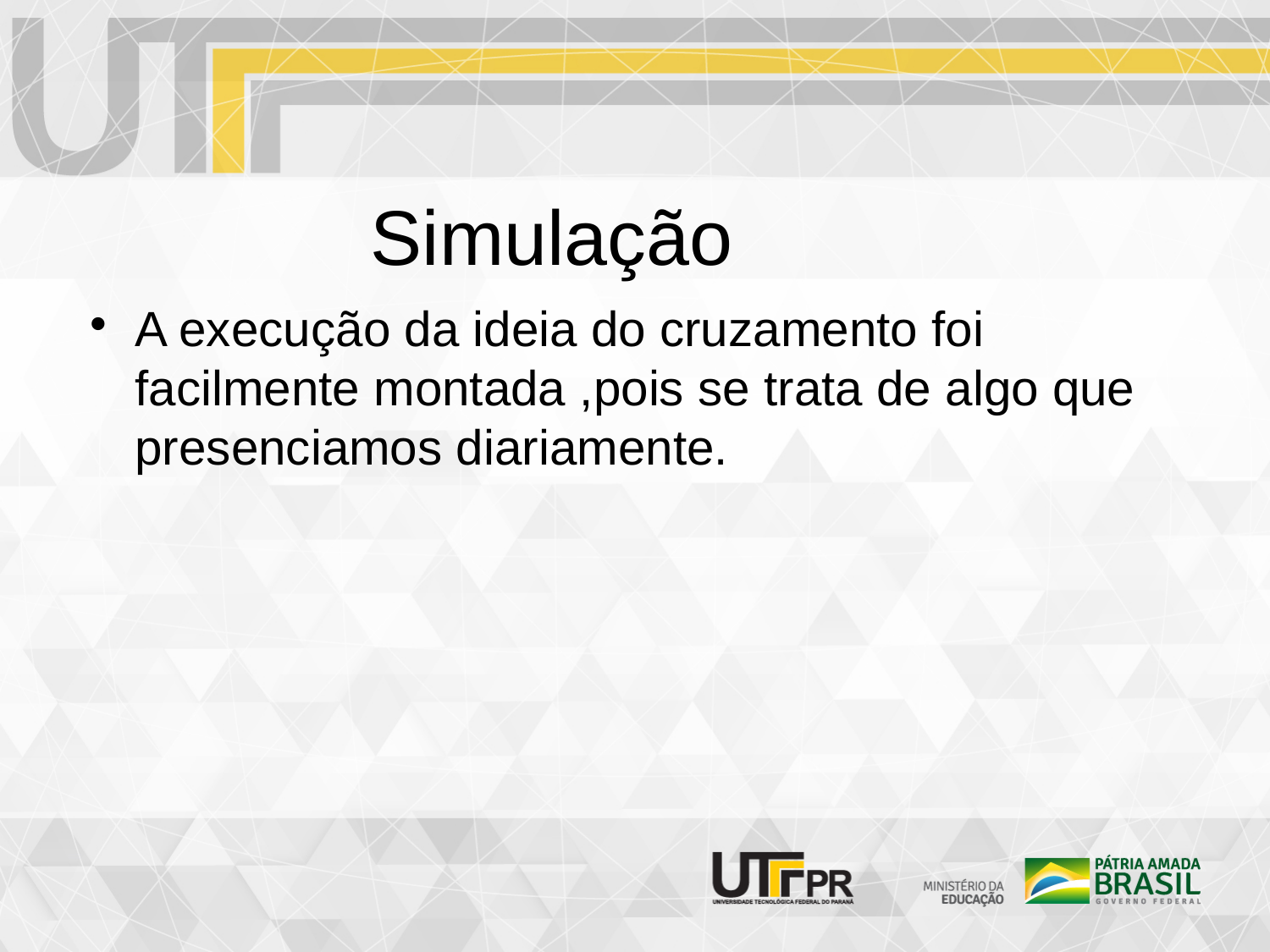

Simulação
A execução da ideia do cruzamento foi facilmente montada ,pois se trata de algo que presenciamos diariamente.